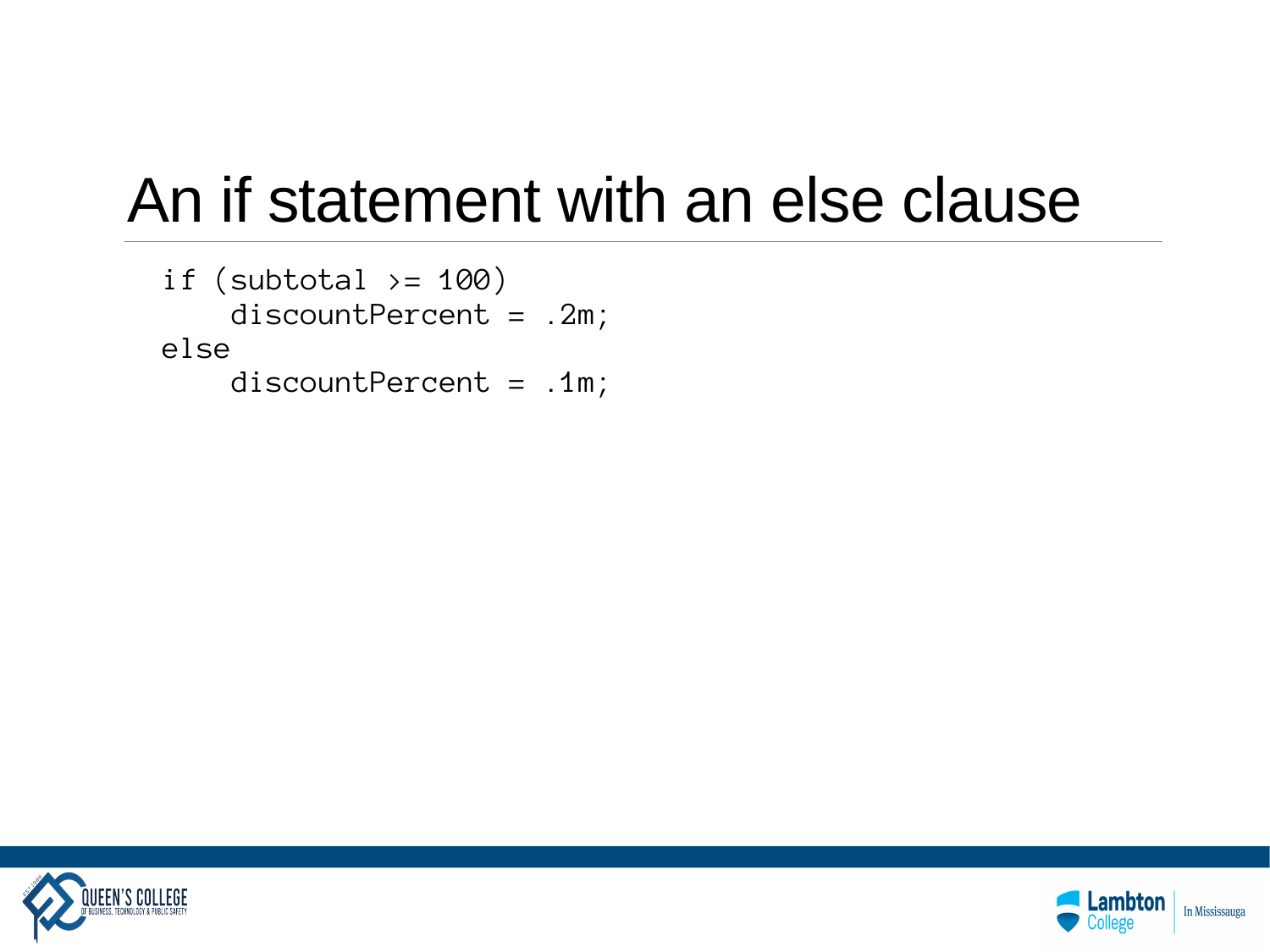

# An if statement with an else clause
if (subtotal >= 100)
    discountPercent = .2m;
else
    discountPercent = .1m;